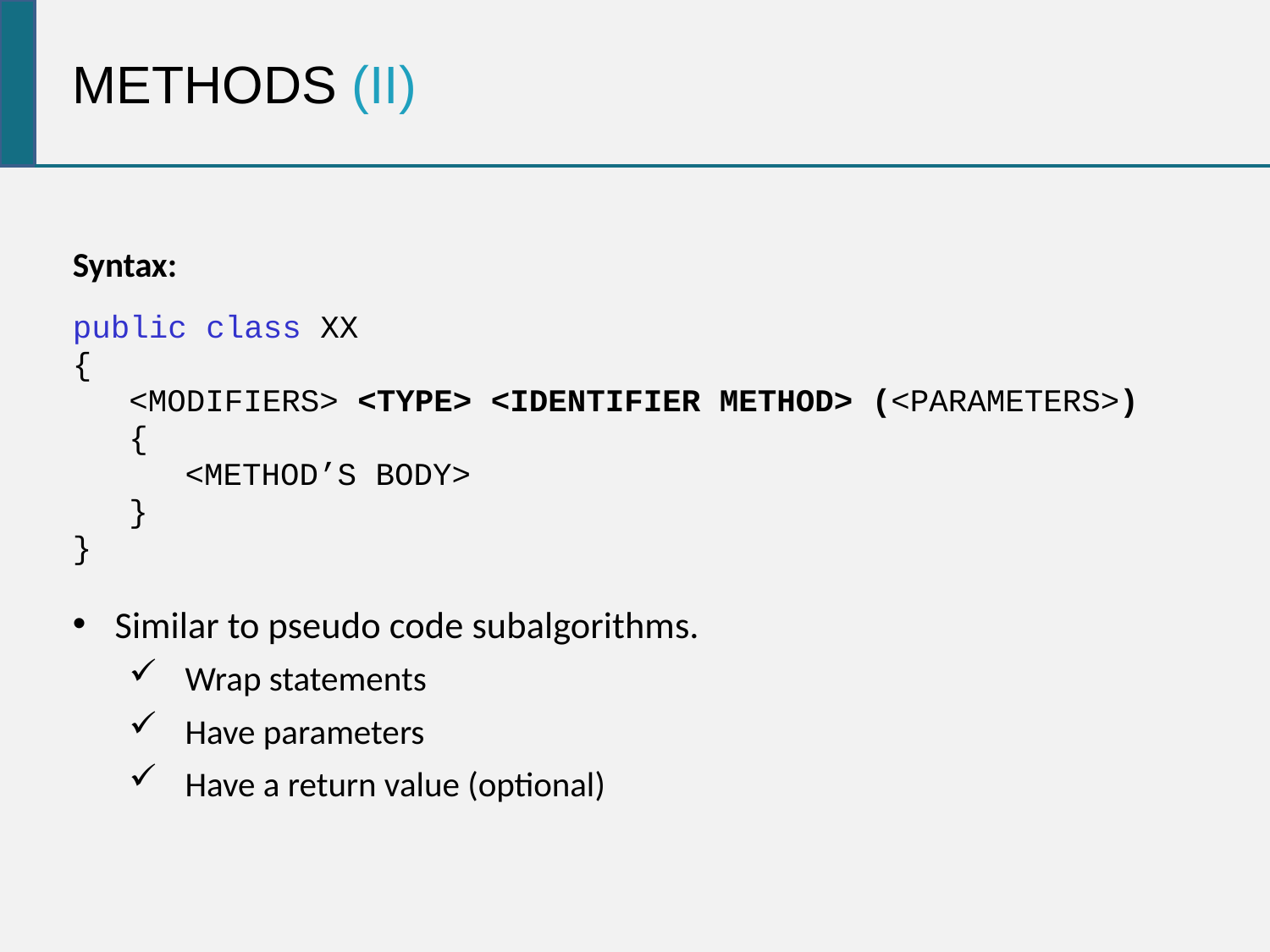

Methods (ii)

Syntax:

public class XX
{
<MODIFIERS> <TYPE> <IDENTIFIER METHOD> (<PARAMETERS>)
{
	<METHOD’S BODY>
}
}

Similar to pseudo code subalgorithms.
Wrap statements
Have parameters
Have a return value (optional)